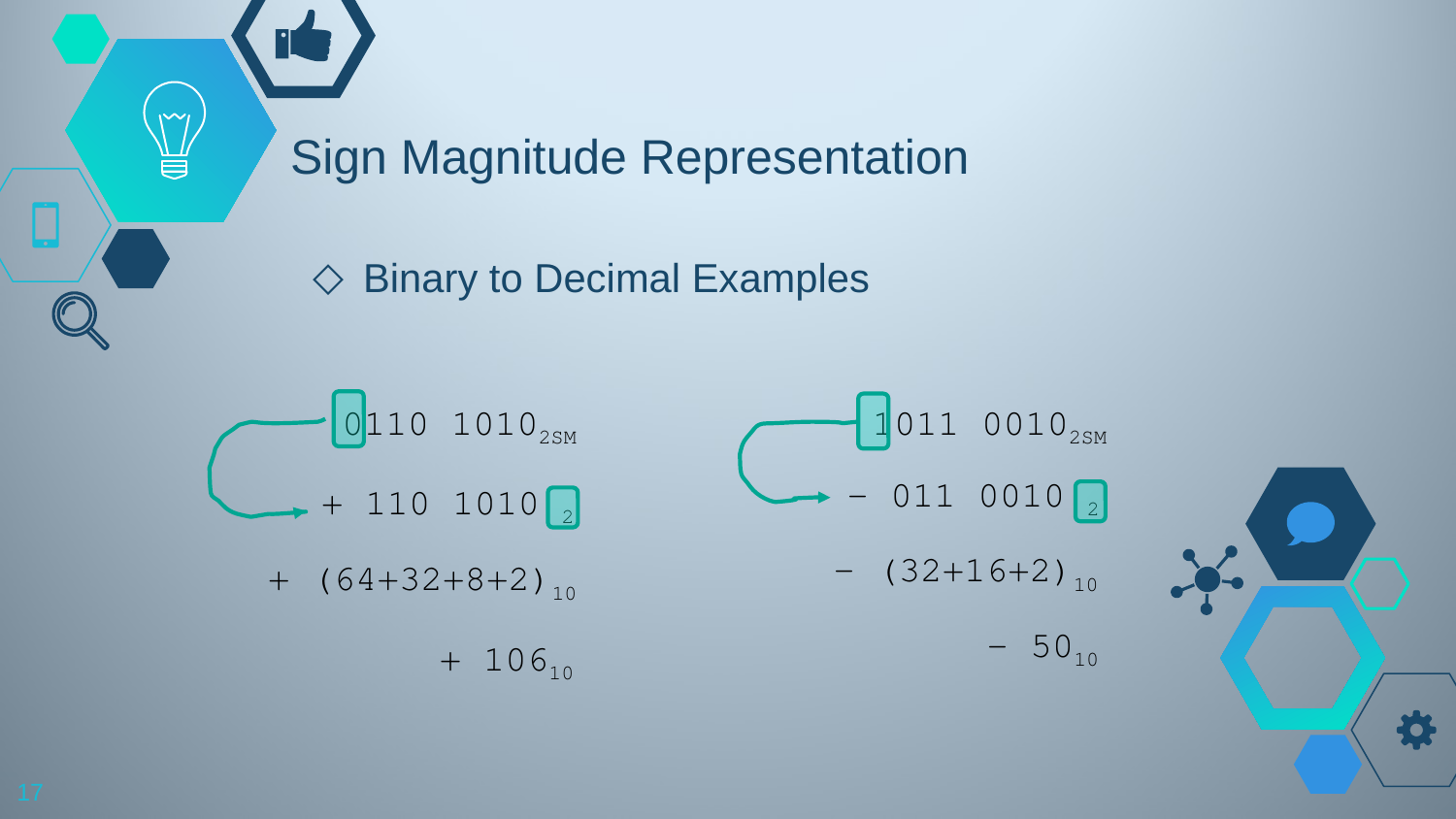

# Sign Magnitude Representation
Binary to Decimal Examples

1011 00102SM
0110 10102SM

- 011 0010 2
+ 110 1010 2

- (32+16+2)10
+ (64+32+8+2)10
- 5010
+ 10610
17